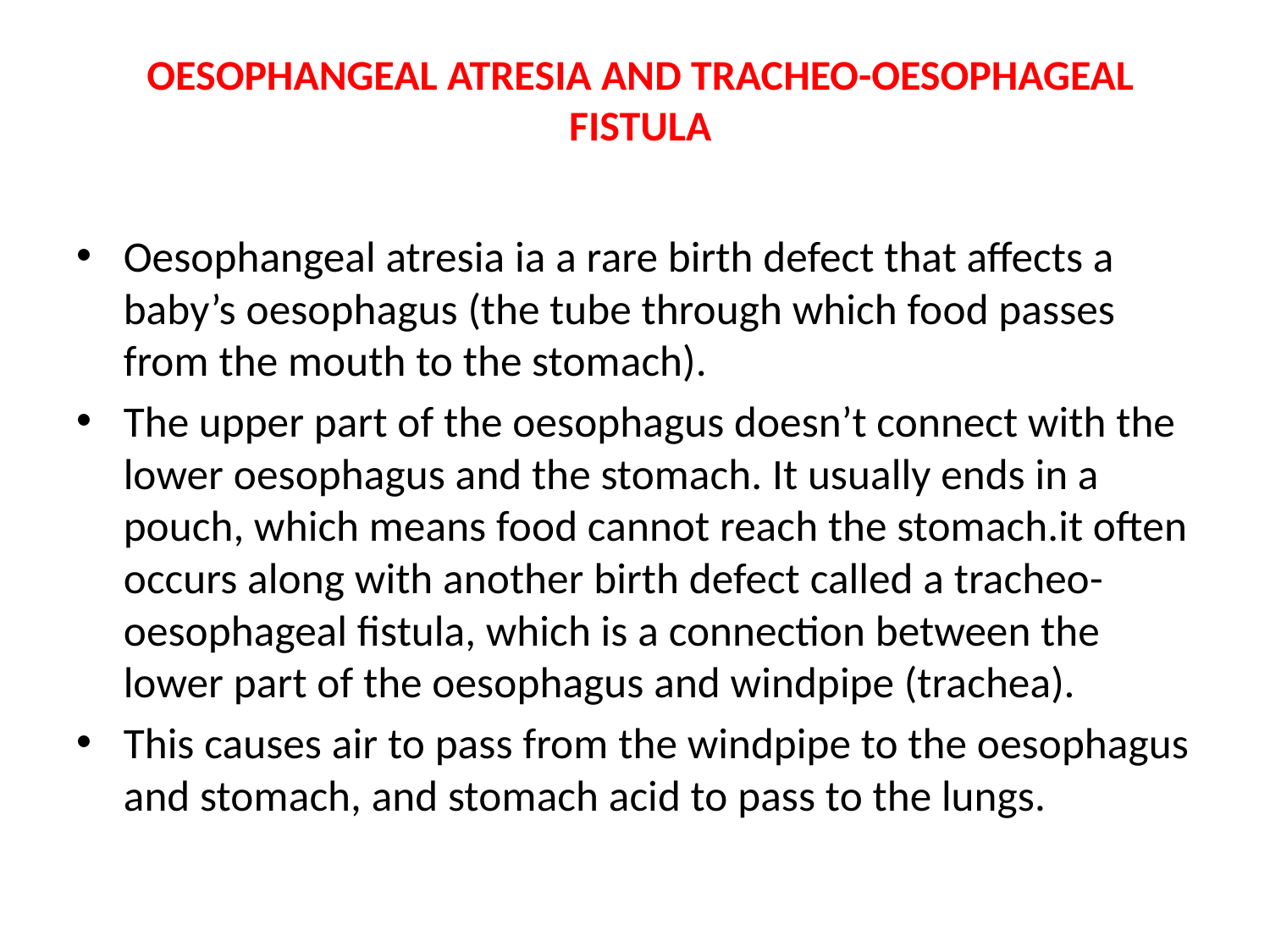

# OESOPHANGEAL ATRESIA AND TRACHEO-OESOPHAGEAL FISTULA
Oesophangeal atresia ia a rare birth defect that affects a baby’s oesophagus (the tube through which food passes from the mouth to the stomach).
The upper part of the oesophagus doesn’t connect with the lower oesophagus and the stomach. It usually ends in a pouch, which means food cannot reach the stomach.it often occurs along with another birth defect called a tracheo-oesophageal fistula, which is a connection between the lower part of the oesophagus and windpipe (trachea).
This causes air to pass from the windpipe to the oesophagus and stomach, and stomach acid to pass to the lungs.